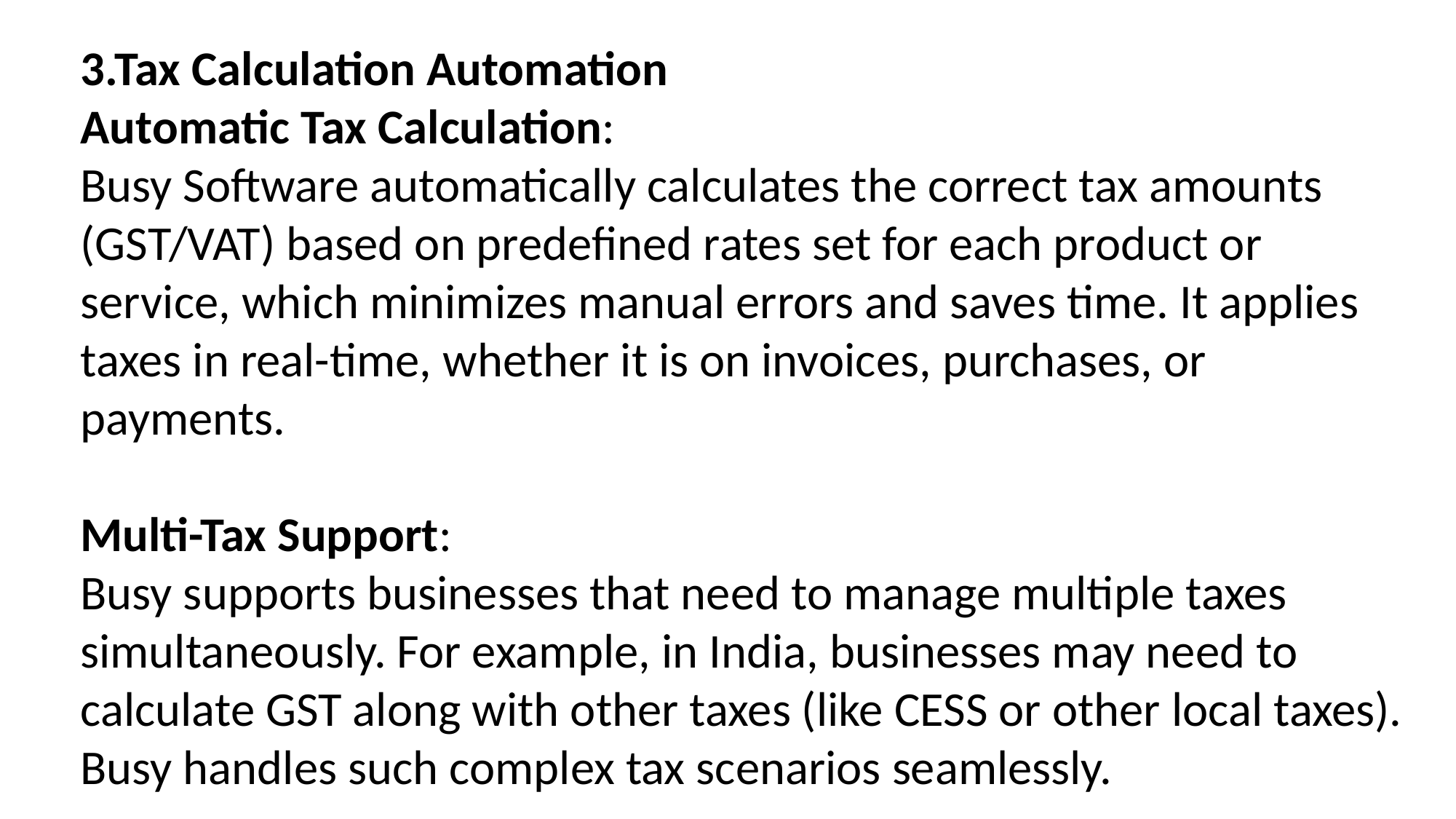

3.Tax Calculation Automation
Automatic Tax Calculation:
Busy Software automatically calculates the correct tax amounts (GST/VAT) based on predefined rates set for each product or service, which minimizes manual errors and saves time. It applies taxes in real-time, whether it is on invoices, purchases, or payments.

Multi-Tax Support:
Busy supports businesses that need to manage multiple taxes simultaneously. For example, in India, businesses may need to calculate GST along with other taxes (like CESS or other local taxes). Busy handles such complex tax scenarios seamlessly.